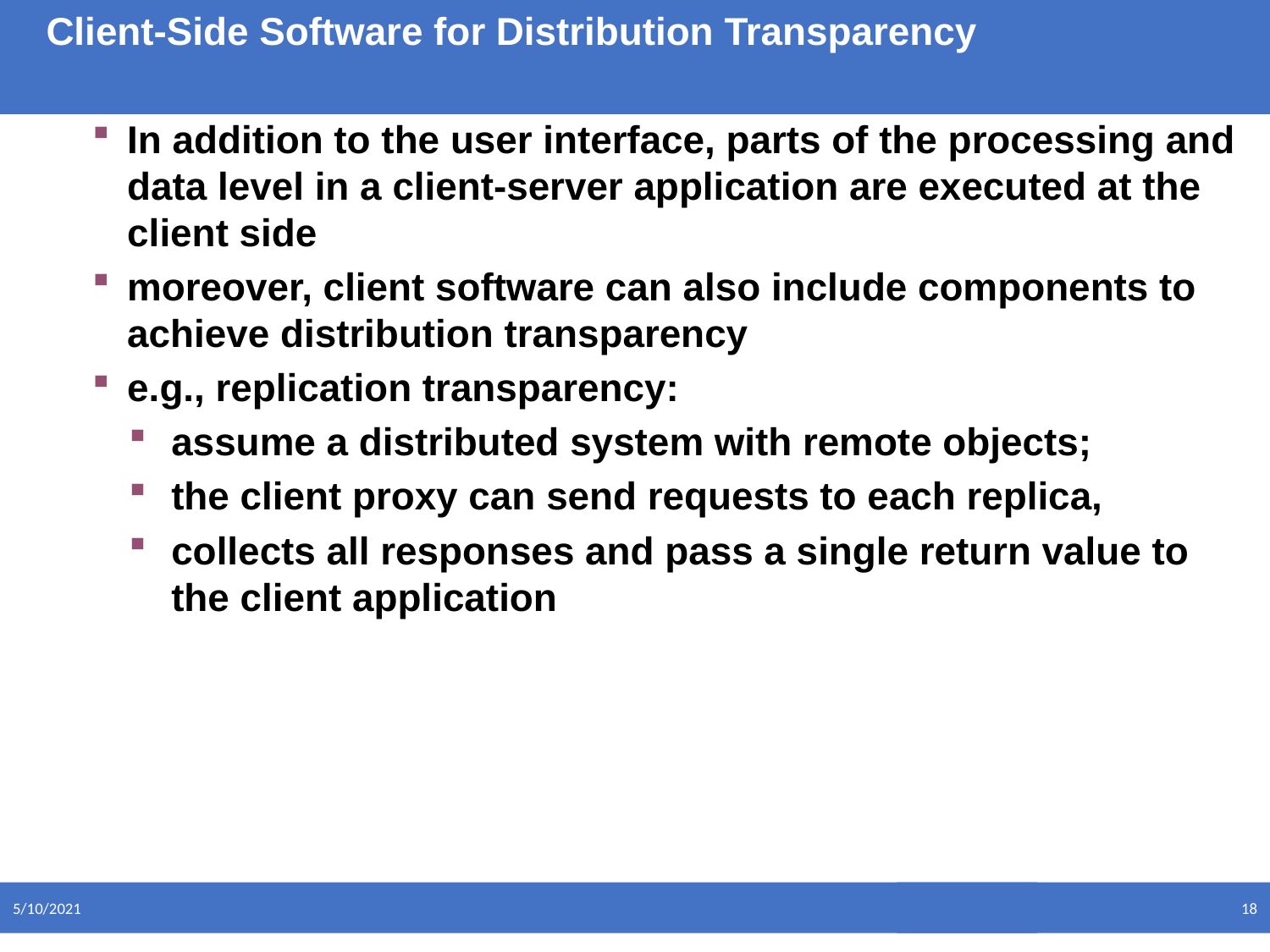

Client-Side Software for Distribution Transparency

In addition to the user interface, parts of the processing and data level in a client-server application are executed at the client side
moreover, client software can also include components to achieve distribution transparency
e.g., replication transparency:
assume a distributed system with remote objects;
the client proxy can send requests to each replica,
collects all responses and pass a single return value to the client application
5/10/2021
18